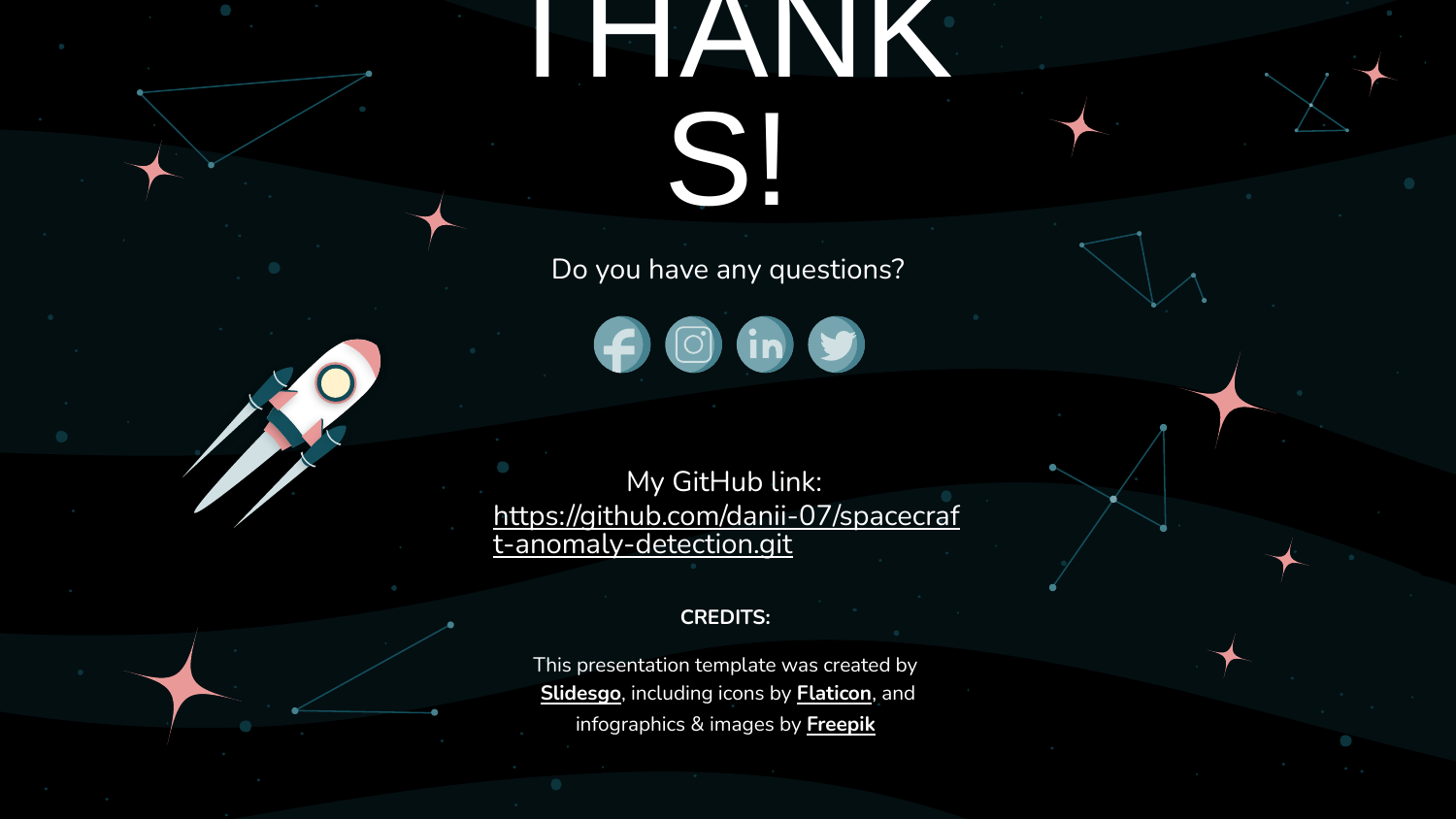

# THANKS!
Do you have any questions?

My GitHub link: https://github.com/danii-07/spacecraft-anomaly-detection.git